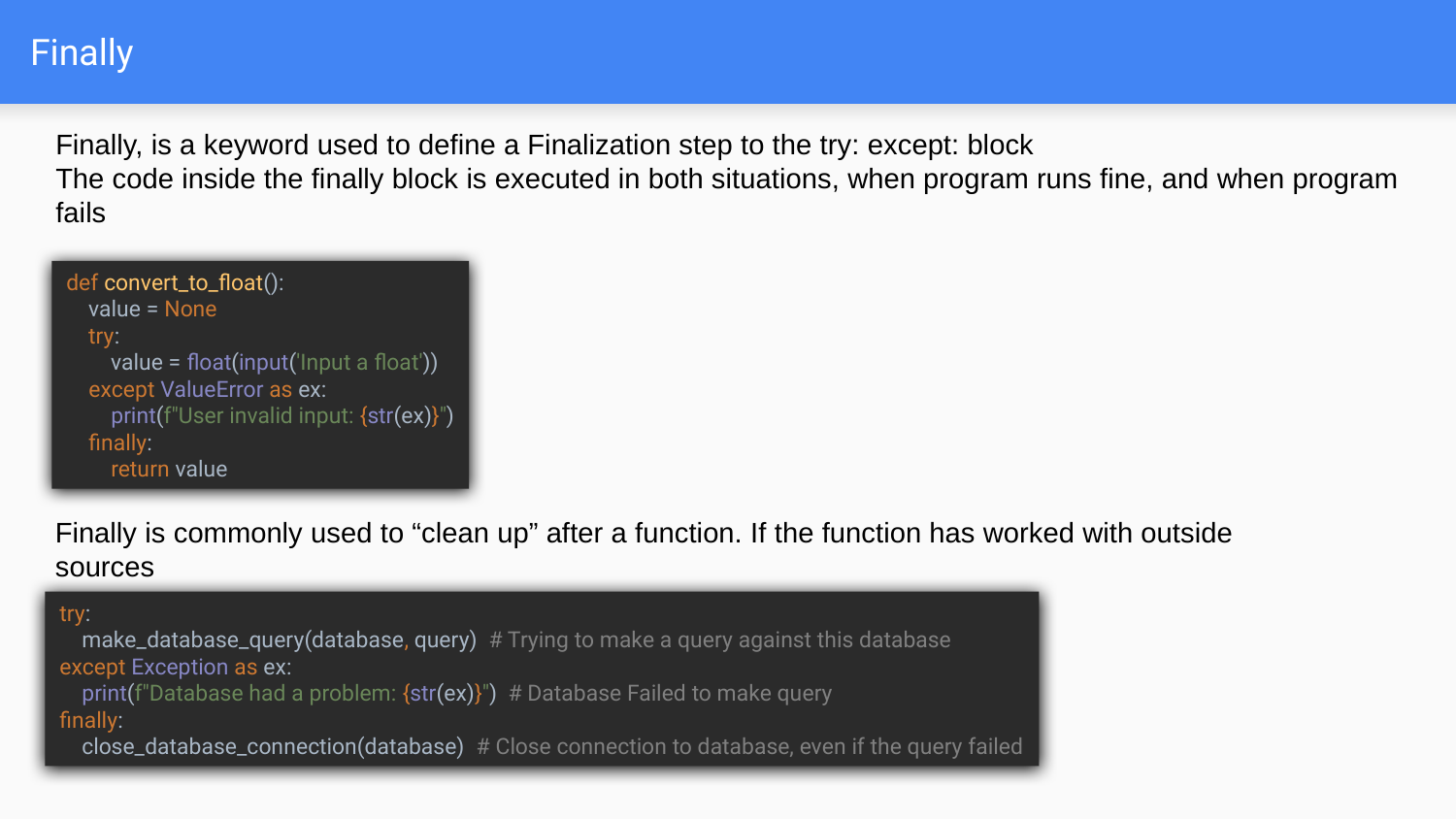

# Finally
Finally, is a keyword used to define a Finalization step to the try: except: block
The code inside the finally block is executed in both situations, when program runs fine, and when program fails
def convert_to_float():
    value = None
    try:
        value = float(input('Input a float'))
    except ValueError as ex:
        print(f"User invalid input: {str(ex)}")
    finally:
        return value
Finally is commonly used to “clean up” after a function. If the function has worked with outside sources
try:
    make_database_query(database, query)  # Trying to make a query against this database
except Exception as ex:
    print(f"Database had a problem: {str(ex)}")  # Database Failed to make query
finally:
    close_database_connection(database)  # Close connection to database, even if the query failed